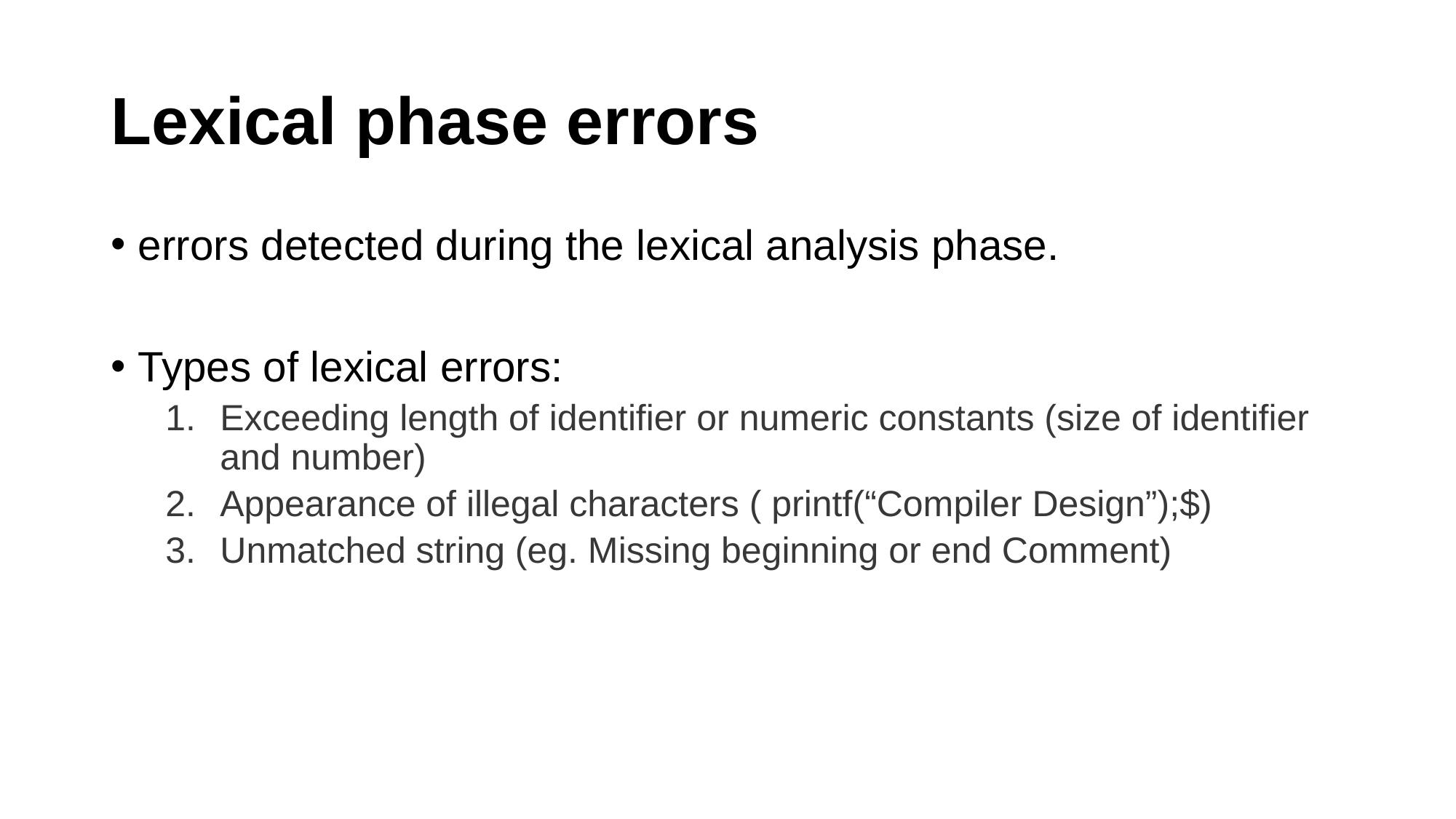

# Lexical phase errors
errors detected during the lexical analysis phase.

Types of lexical errors:
Exceeding length of identifier or numeric constants (size of identifier and number)
Appearance of illegal characters ( printf(“Compiler Design”);$)
Unmatched string (eg. Missing beginning or end Comment)